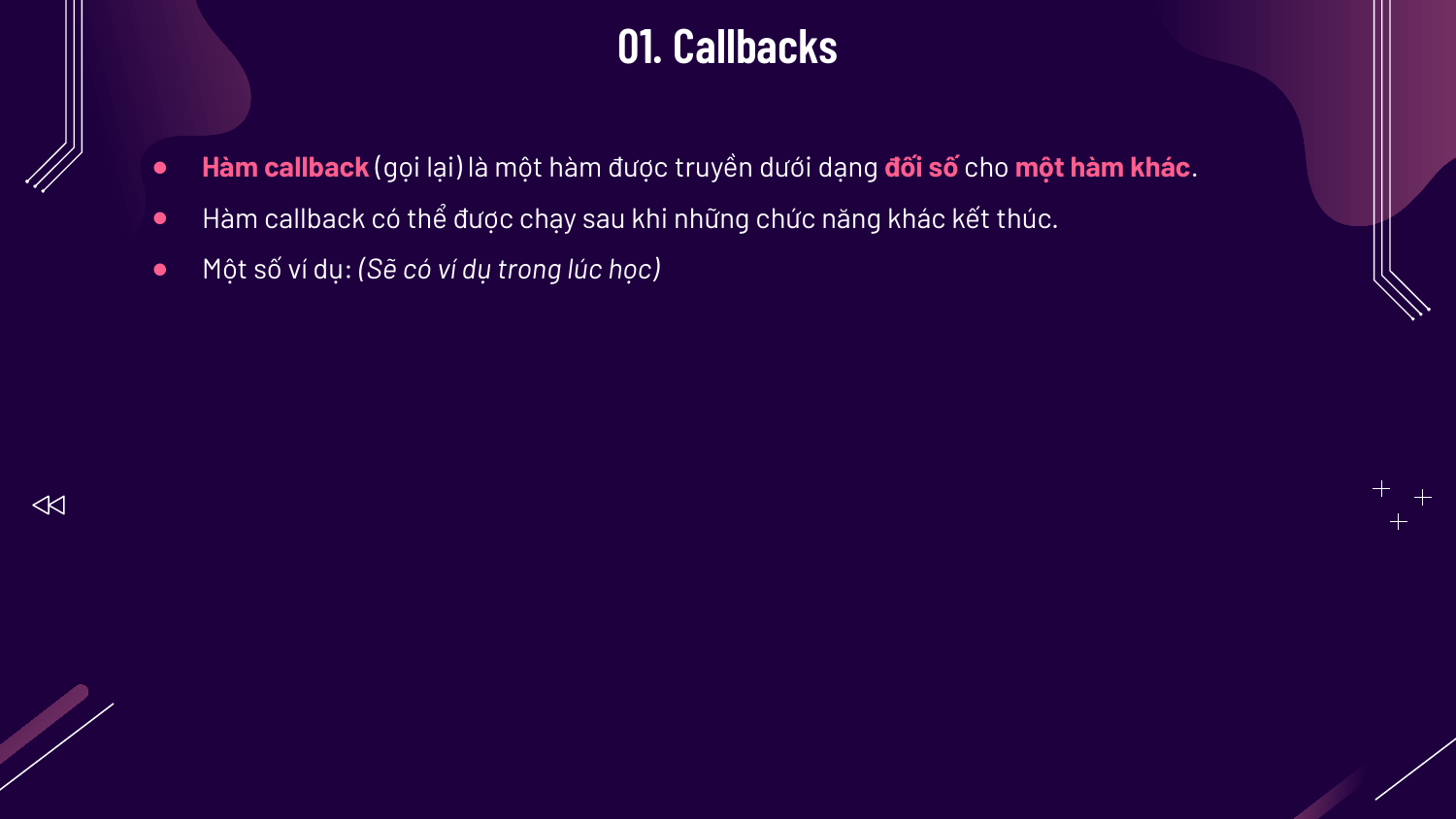

# 01. Callbacks
Hàm callback (gọi lại) là một hàm được truyền dưới dạng đối số cho một hàm khác.
Hàm callback có thể được chạy sau khi những chức năng khác kết thúc.
Một số ví dụ: (Sẽ có ví dụ trong lúc học)